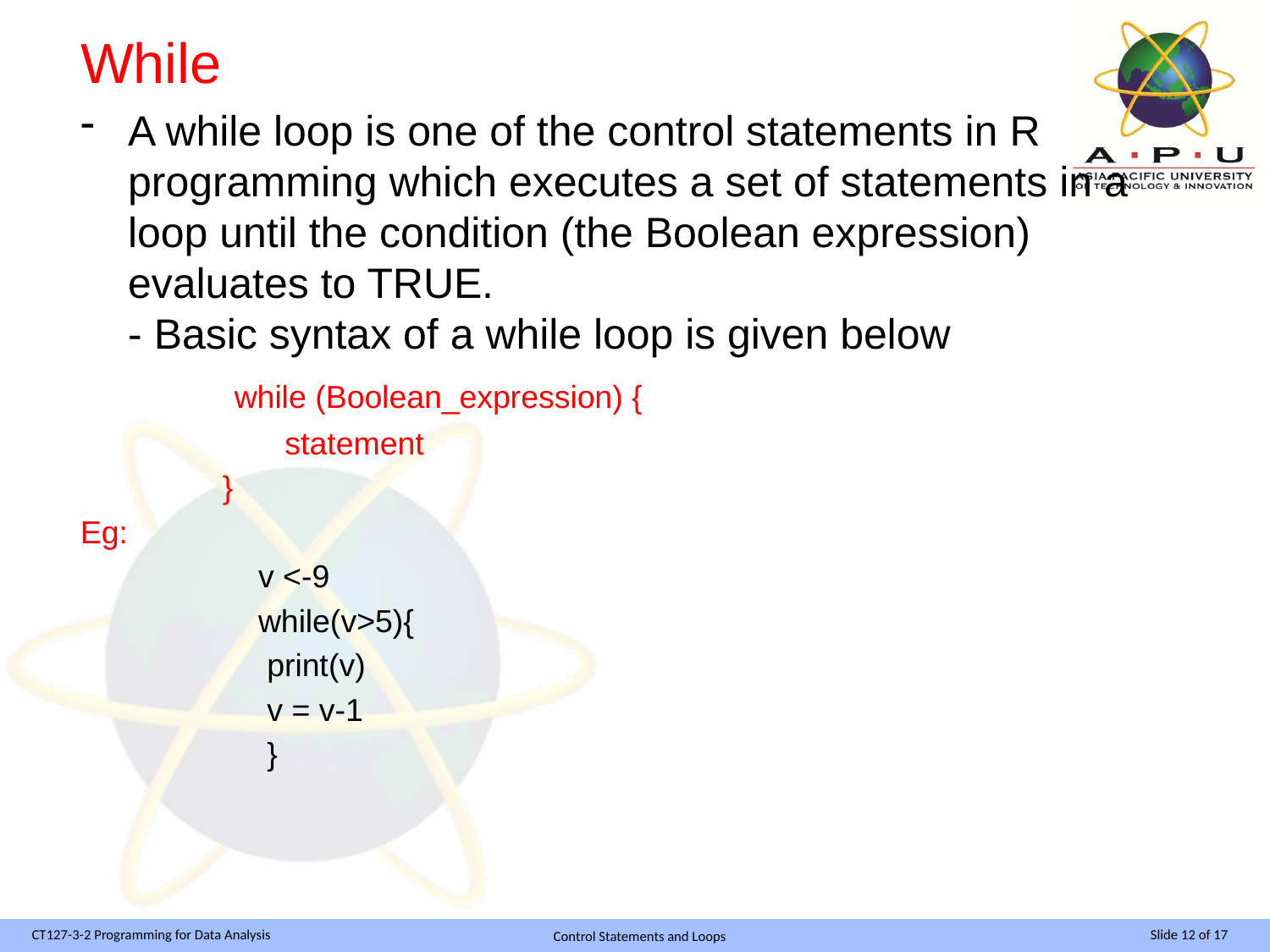

While
A while loop is one of the control statements in R programming which executes a set of statements in a loop until the condition (the Boolean expression) evaluates to TRUE.
- Basic syntax of a while loop is given below
             while (Boolean_expression) {
                       statement
                }
Eg:
                    v <-9
                    while(v>5){
                     print(v)
                     v = v-1
                     }